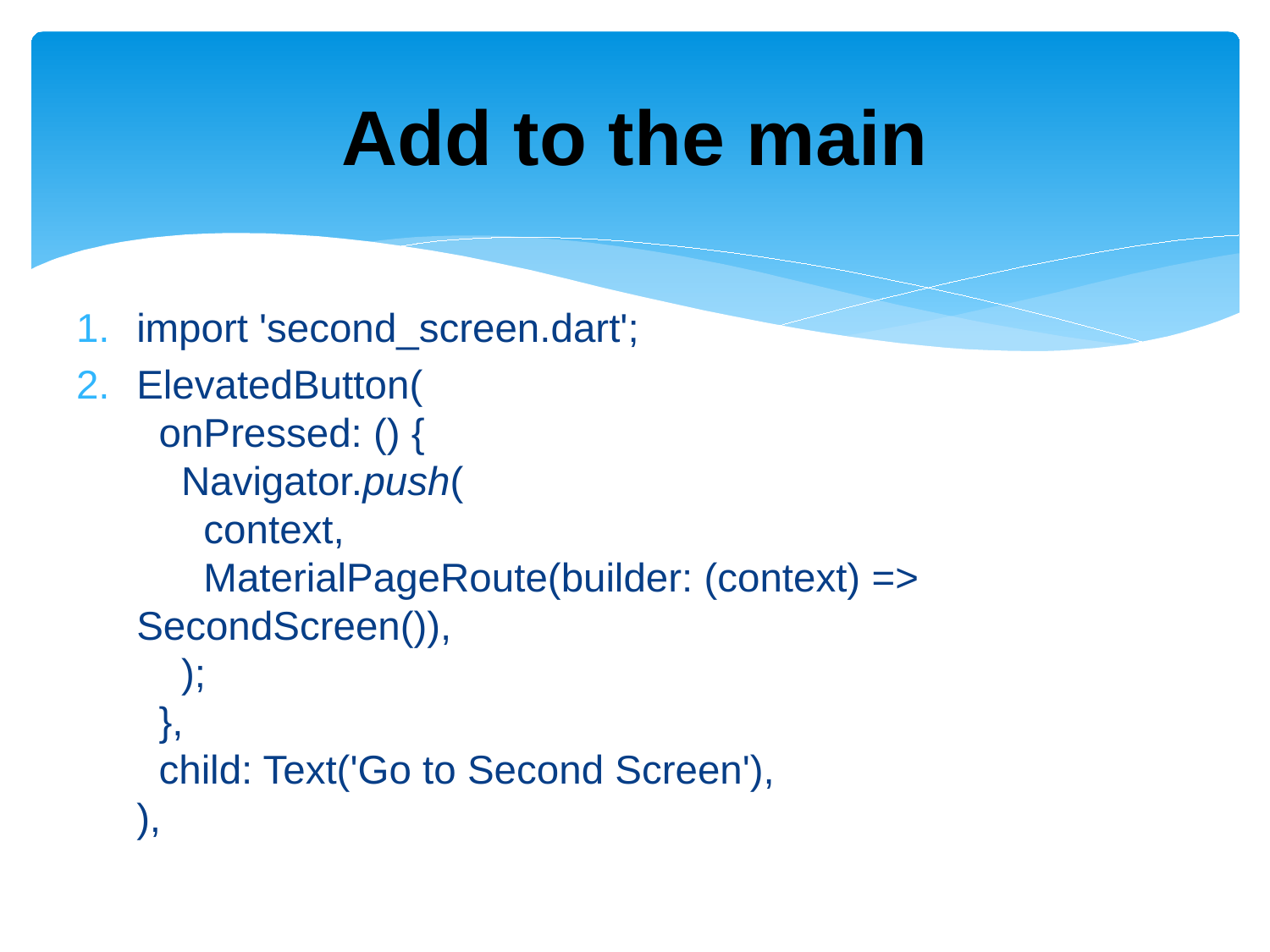

# Add to the main
import 'second_screen.dart';
ElevatedButton(
  onPressed: () {
    Navigator.push(
      context,
      MaterialPageRoute(builder: (context) => SecondScreen()),
    );
  },
  child: Text('Go to Second Screen'),
),